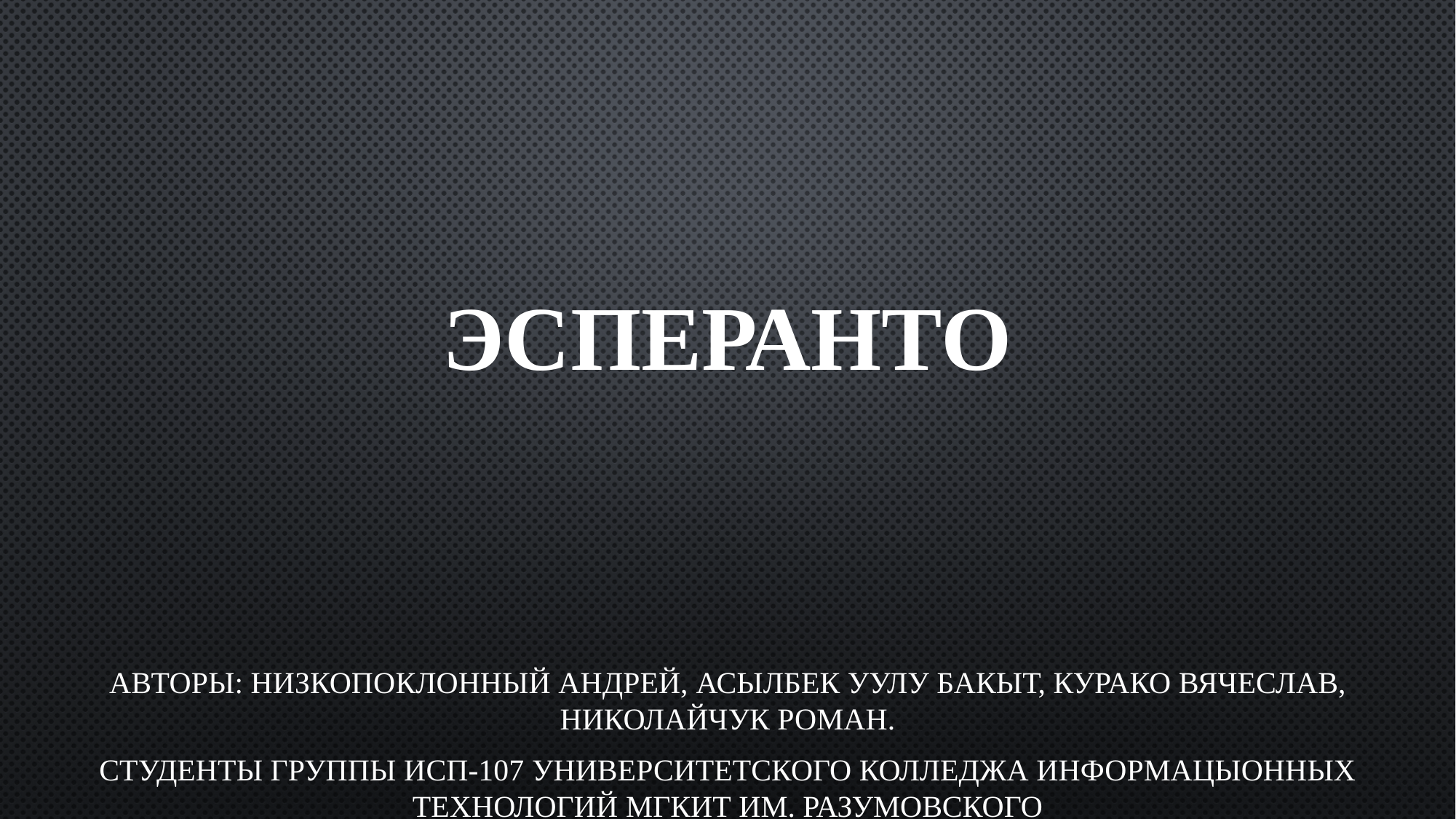

# Эсперанто
Авторы: Низкопоклонный Андрей, Асылбек уулу Бакыт, Курако Вячеслав, Николайчук Роман.
Студенты группы ИСП-107 Университетского колледжа информацыонных технологий мгкит им. разумовского